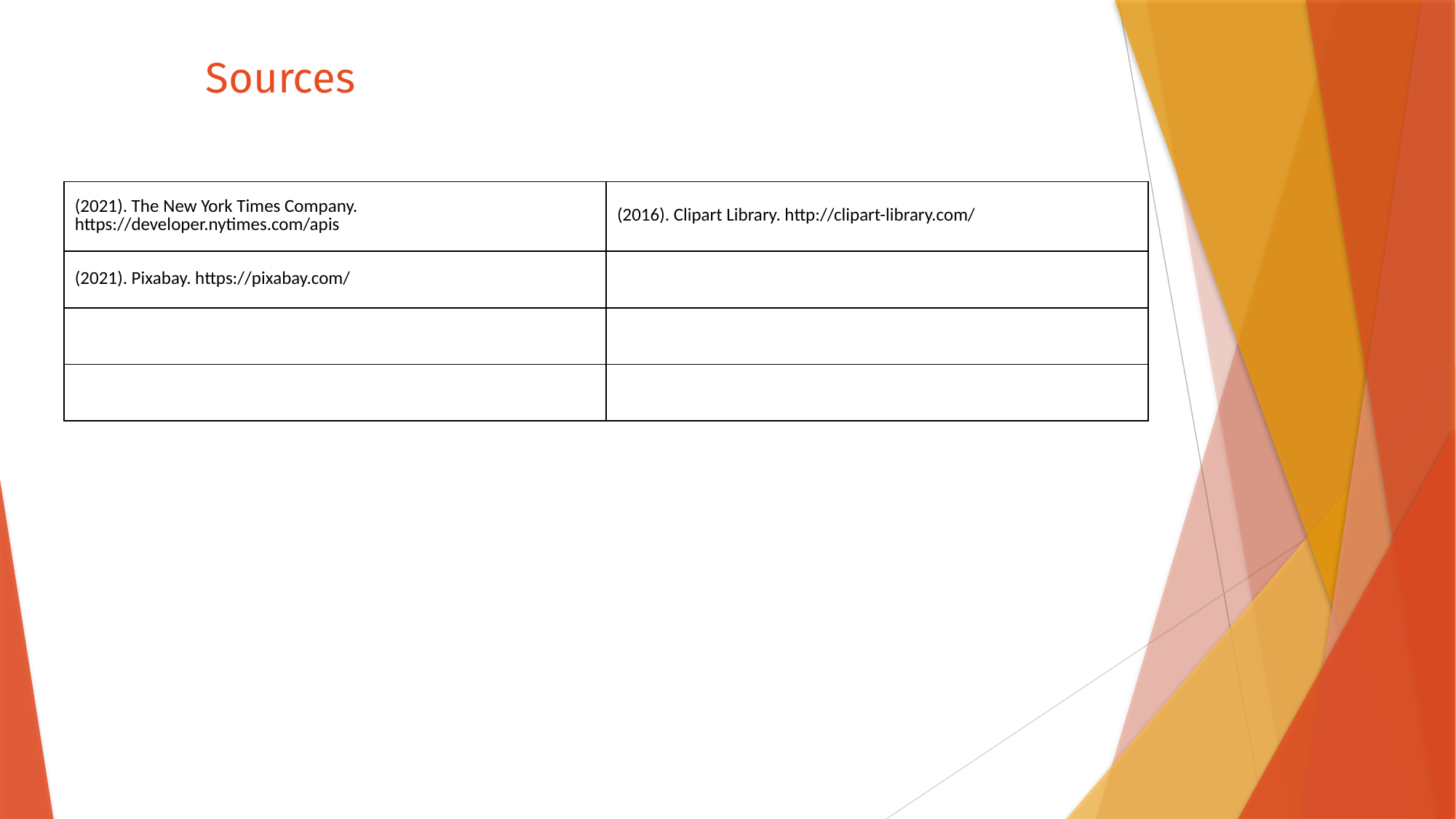

# Sources
| (2021). The New York Times Company. https://developer.nytimes.com/apis | (2016). Clipart Library. http://clipart-library.com/ |
| --- | --- |
| (2021). Pixabay. https://pixabay.com/ |  |
|  |  |
|  |  |